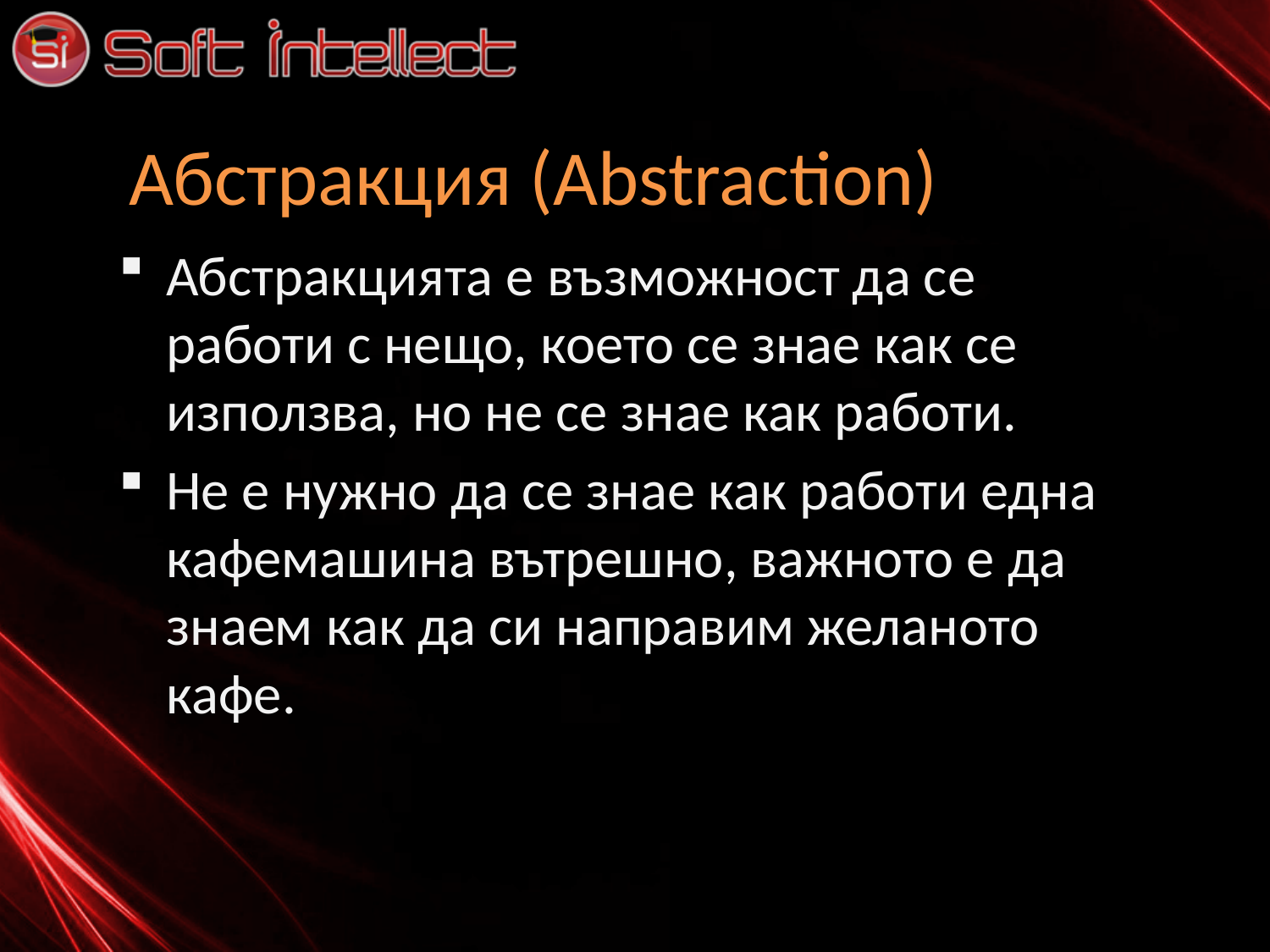

# Абстракция (Abstraction)
Абстракцията е възможност да се работи с нещо, което се знае как се използва, но не се знае как работи.
Не е нужно да се знае как работи една кафемашина вътрешно, важното е да знаем как да си направим желаното кафе.